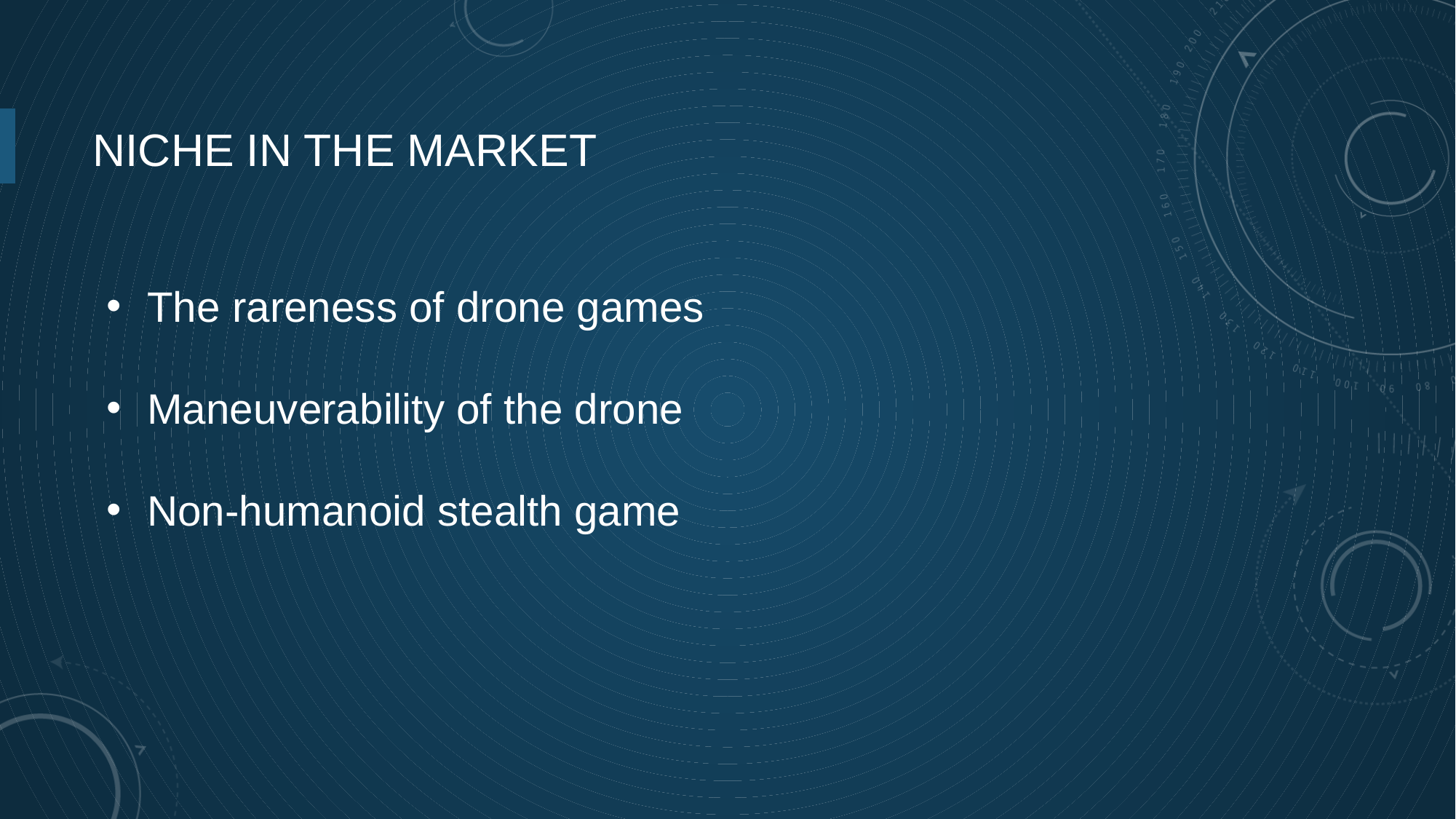

# NICHE IN THE MARKET
The rareness of drone games
Maneuverability of the drone
Non-humanoid stealth game